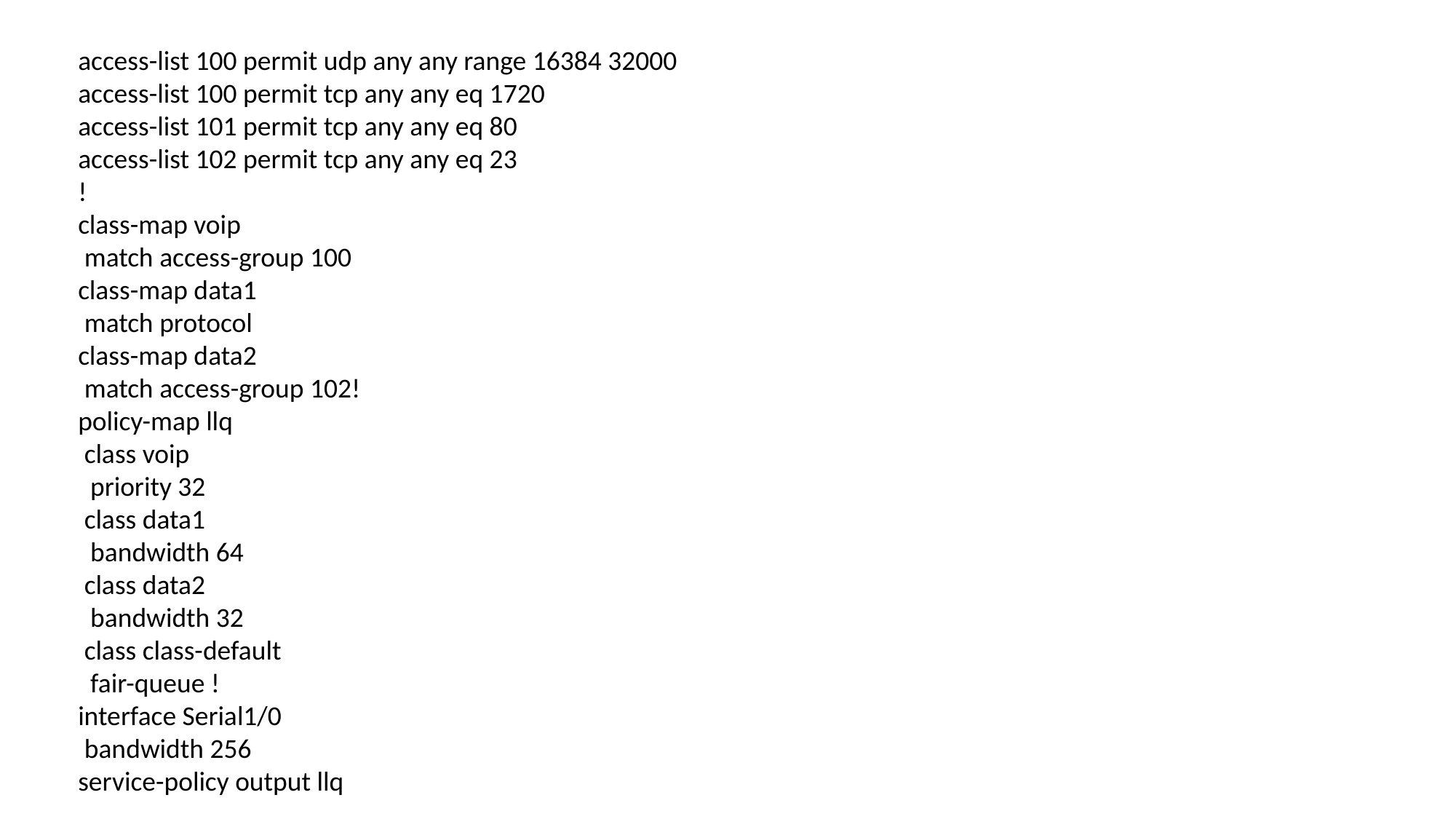

access-list 100 permit udp any any range 16384 32000
access-list 100 permit tcp any any eq 1720
access-list 101 permit tcp any any eq 80
access-list 102 permit tcp any any eq 23
!
class-map voip
 match access-group 100
class-map data1
 match protocol
class-map data2
 match access-group 102!
policy-map llq
 class voip
  priority 32
 class data1
  bandwidth 64
 class data2
  bandwidth 32
 class class-default
  fair-queue !
interface Serial1/0
 bandwidth 256
service-policy output llq